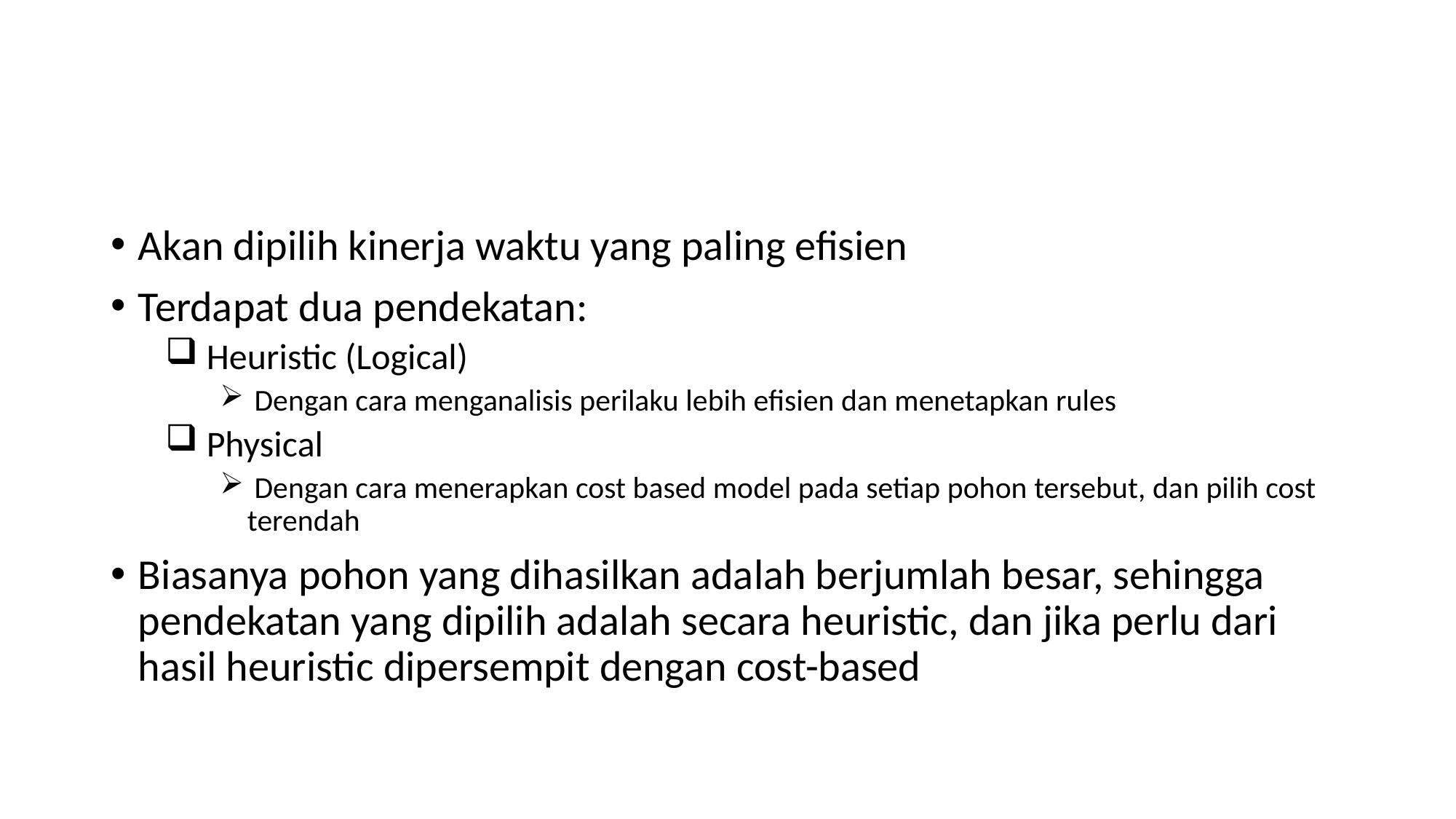

#
Akan dipilih kinerja waktu yang paling efisien
Terdapat dua pendekatan:
 Heuristic (Logical)
 Dengan cara menganalisis perilaku lebih efisien dan menetapkan rules
 Physical
 Dengan cara menerapkan cost based model pada setiap pohon tersebut, dan pilih cost terendah
Biasanya pohon yang dihasilkan adalah berjumlah besar, sehingga pendekatan yang dipilih adalah secara heuristic, dan jika perlu dari hasil heuristic dipersempit dengan cost-based